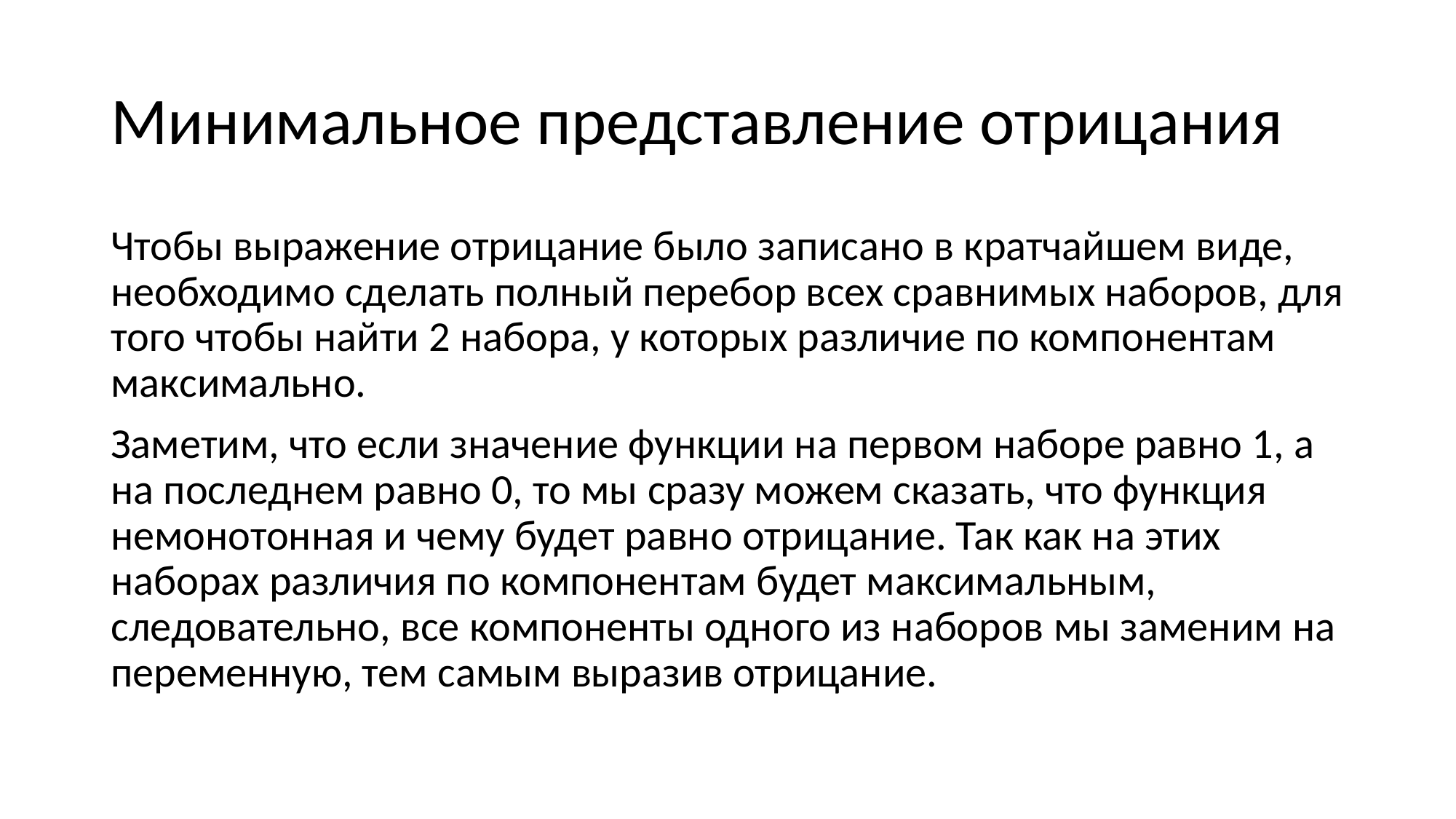

# Минимальное представление отрицания
Чтобы выражение отрицание было записано в кратчайшем виде, необходимо сделать полный перебор всех сравнимых наборов, для того чтобы найти 2 набора, у которых различие по компонентам максимально.
Заметим, что если значение функции на первом наборе равно 1, а на последнем равно 0, то мы сразу можем сказать, что функция немонотонная и чему будет равно отрицание. Так как на этих наборах различия по компонентам будет максимальным, следовательно, все компоненты одного из наборов мы заменим на переменную, тем самым выразив отрицание.